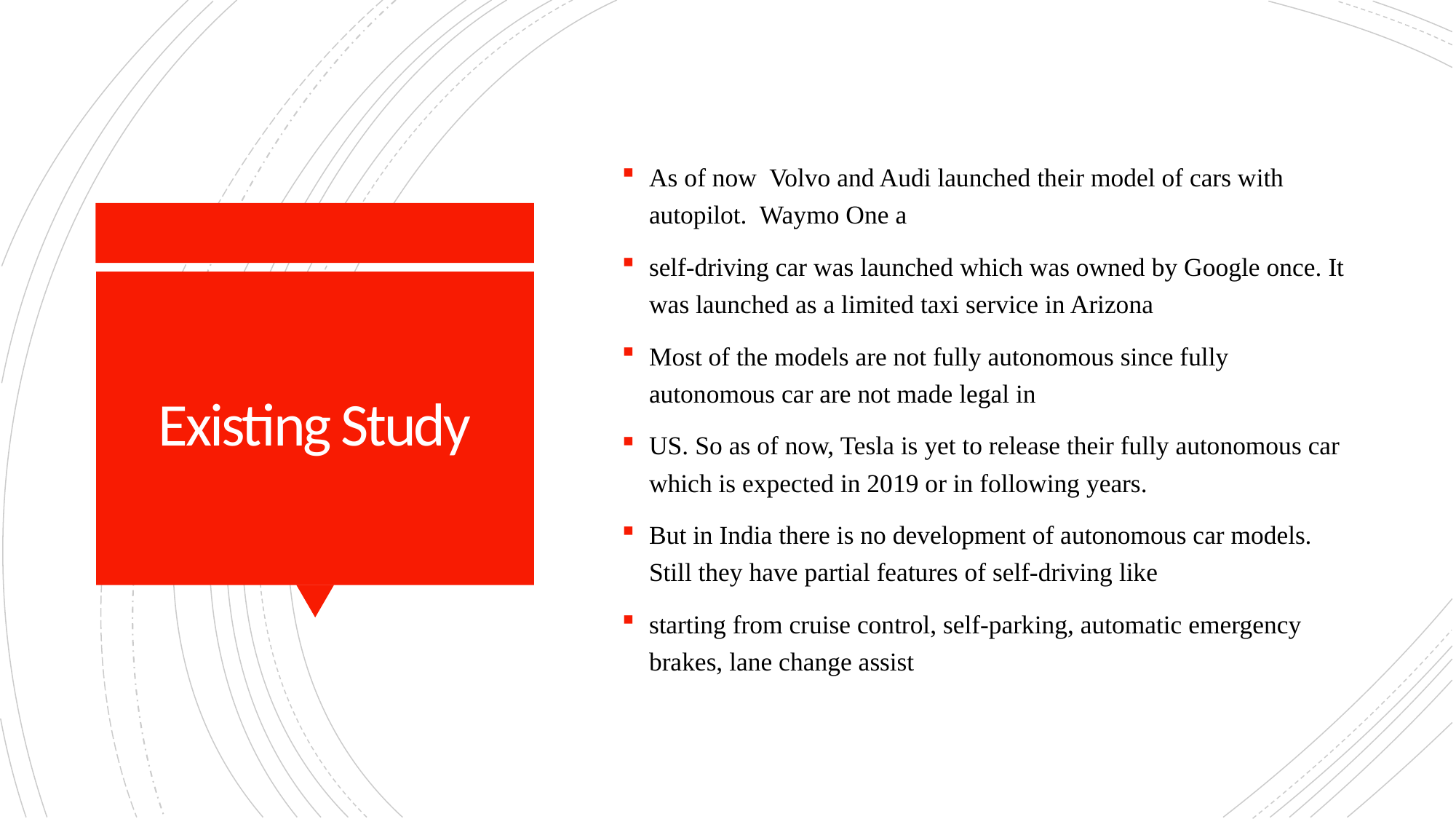

As of now  Volvo and Audi launched their model of cars with autopilot.  Waymo One a
self-driving car was launched which was owned by Google once. It was launched as a limited taxi service in Arizona
Most of the models are not fully autonomous since fully autonomous car are not made legal in
US. So as of now, Tesla is yet to release their fully autonomous car which is expected in 2019 or in following years.
But in India there is no development of autonomous car models. Still they have partial features of self-driving like
starting from cruise control, self-parking, automatic emergency brakes, lane change assist

# Existing Study